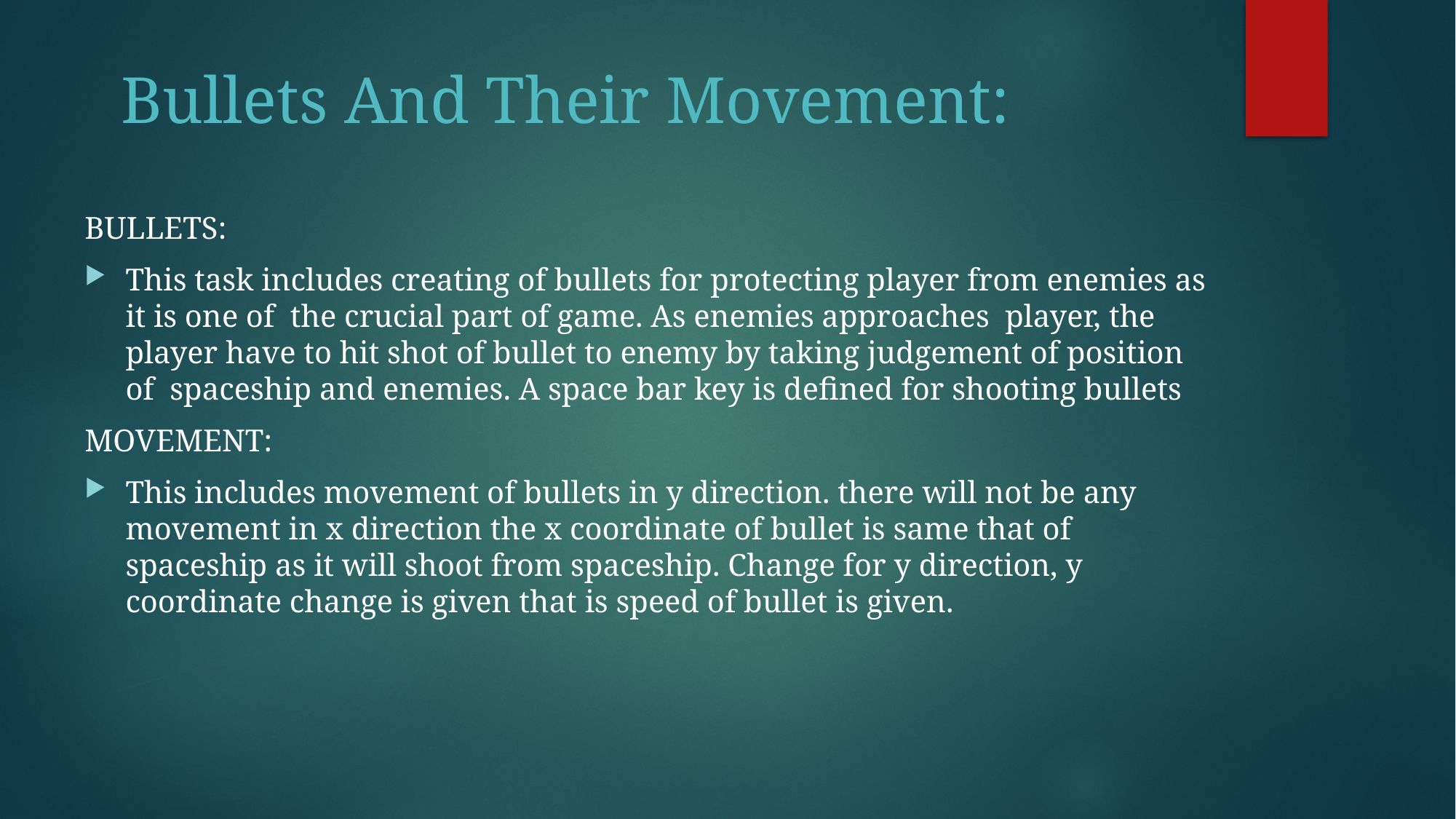

# Bullets And Their Movement:
BULLETS:
This task includes creating of bullets for protecting player from enemies as it is one of  the crucial part of game. As enemies approaches  player, the player have to hit shot of bullet to enemy by taking judgement of position of  spaceship and enemies. A space bar key is defined for shooting bullets
MOVEMENT:
This includes movement of bullets in y direction. there will not be any movement in x direction the x coordinate of bullet is same that of spaceship as it will shoot from spaceship. Change for y direction, y coordinate change is given that is speed of bullet is given.